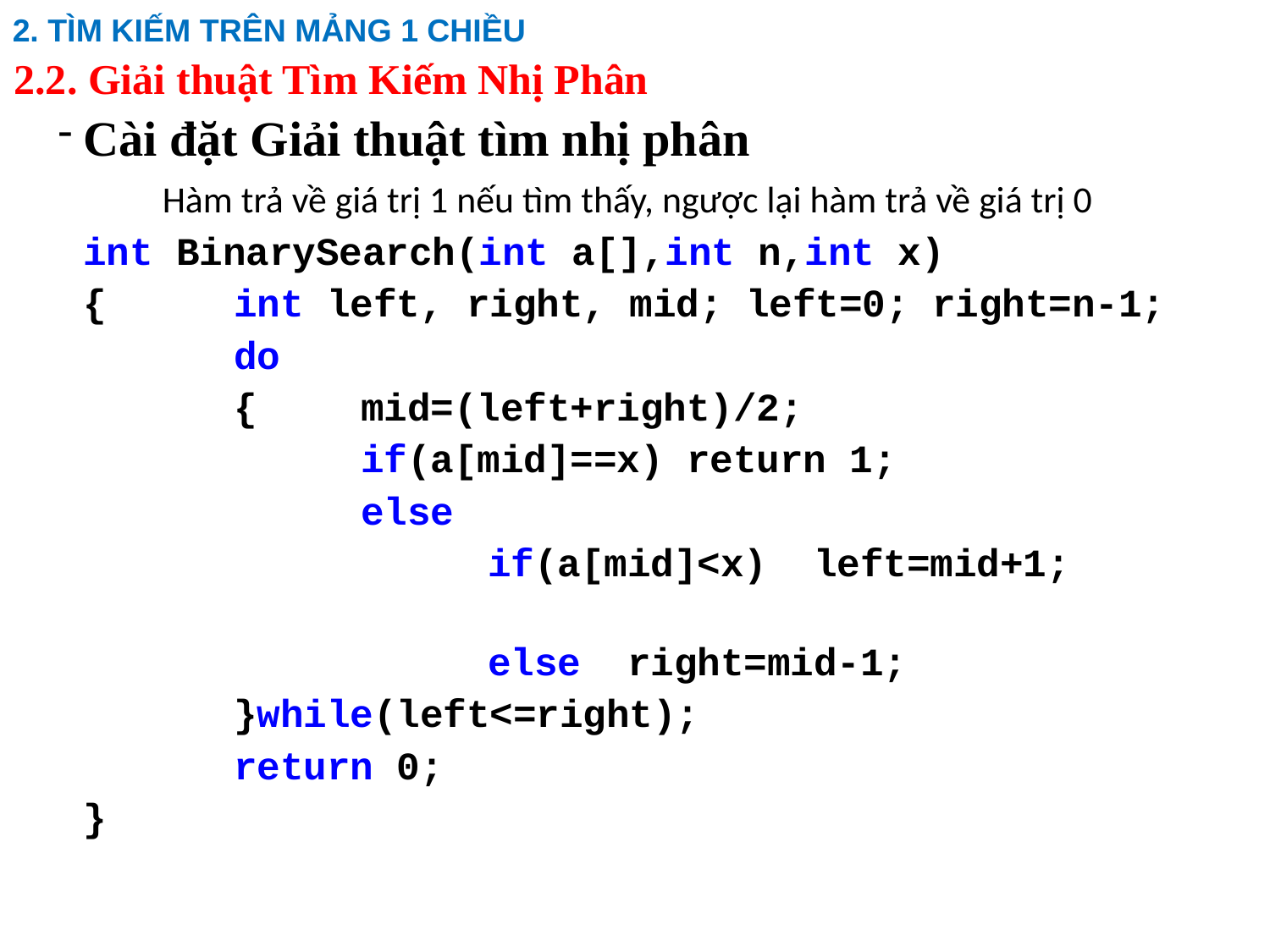

2. TÌM KIẾM TRÊN MẢNG 1 CHIỀU
2.2. Giải thuật Tìm Kiếm Nhị Phân
# Cài đặt Giải thuật tìm nhị phân
	Hàm trả về giá trị 1 nếu tìm thấy, ngược lại hàm trả về giá trị 0
int BinarySearch(int a[],int n,int x)
{		int left, right, mid; left=0; right=n-1;
		do
		{ 	mid=(left+right)/2;
			if(a[mid]==x) return 1;
			else
				if(a[mid]<x)  left=mid+1;
				else  right=mid-1;
		}while(left<=right);
		return 0;
}